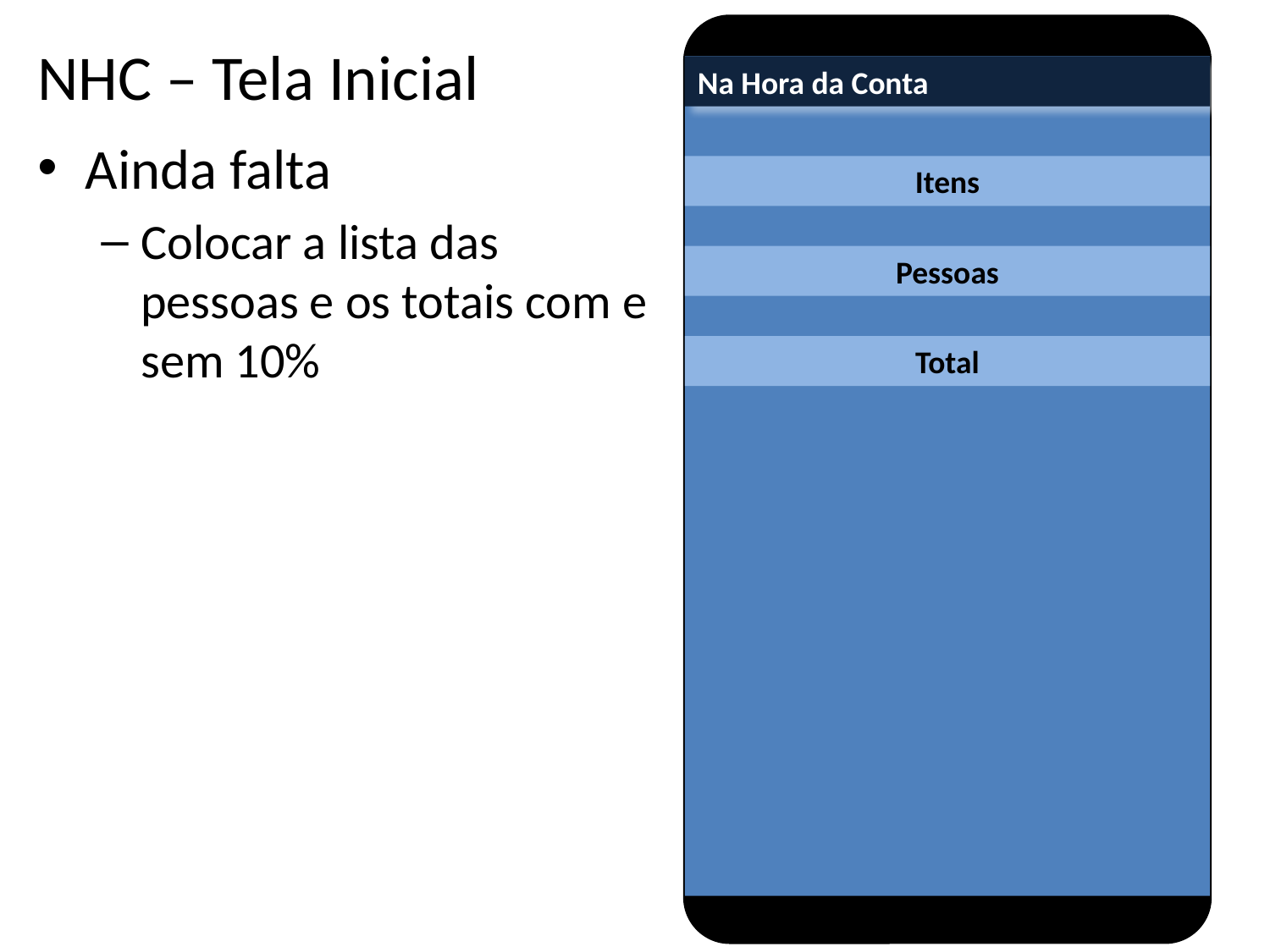

# NHC – Tela Inicial

Na Hora da Conta
Ainda falta
Colocar a lista das pessoas e os totais com e sem 10%

Itens
Pessoas
Total